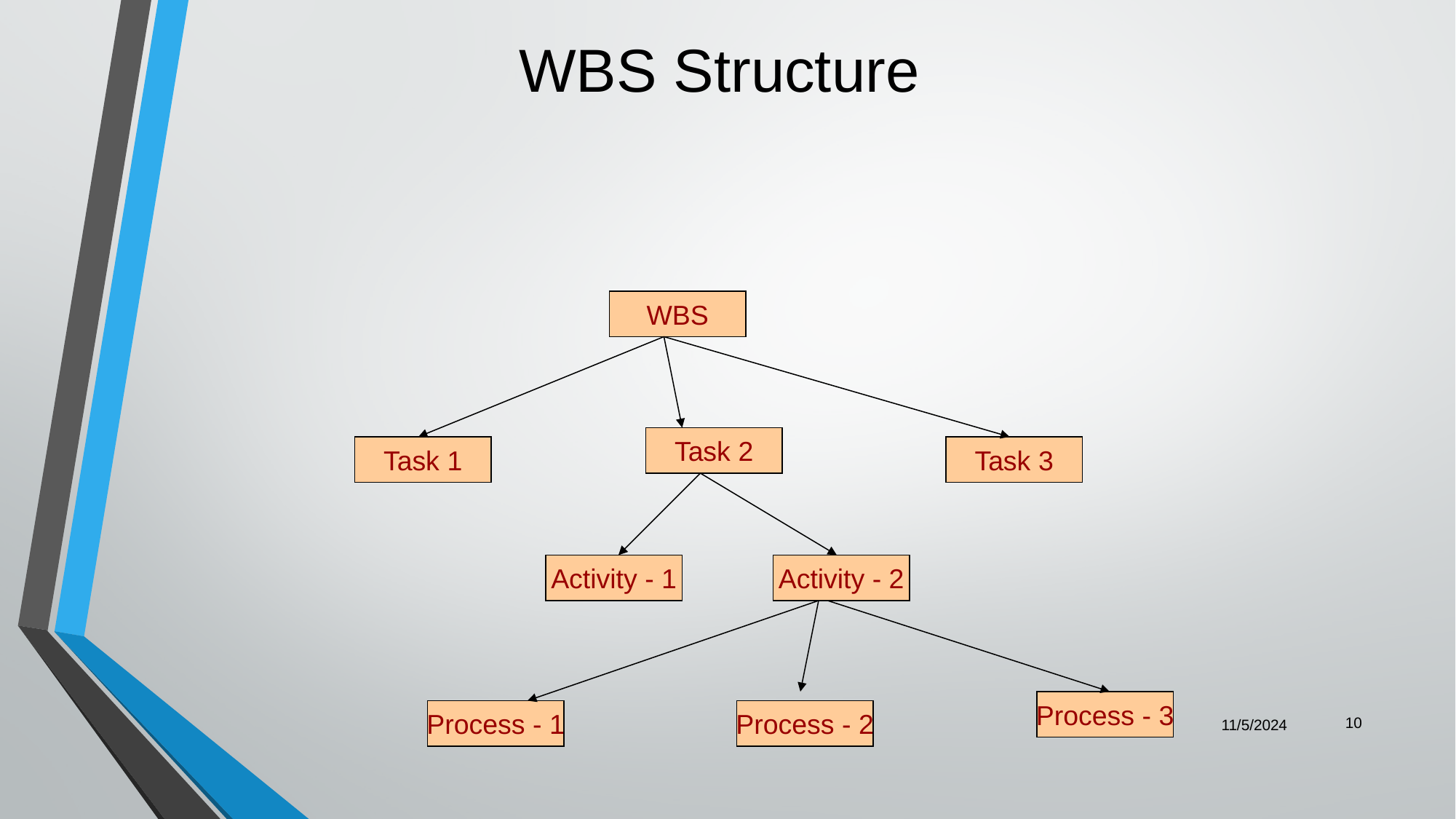

# WBS Structure
WBS

Task 2
Task 1
Task 3

Activity - 1
Activity - 2

Process - 3
10
Process - 1
Process - 2
11/5/2024